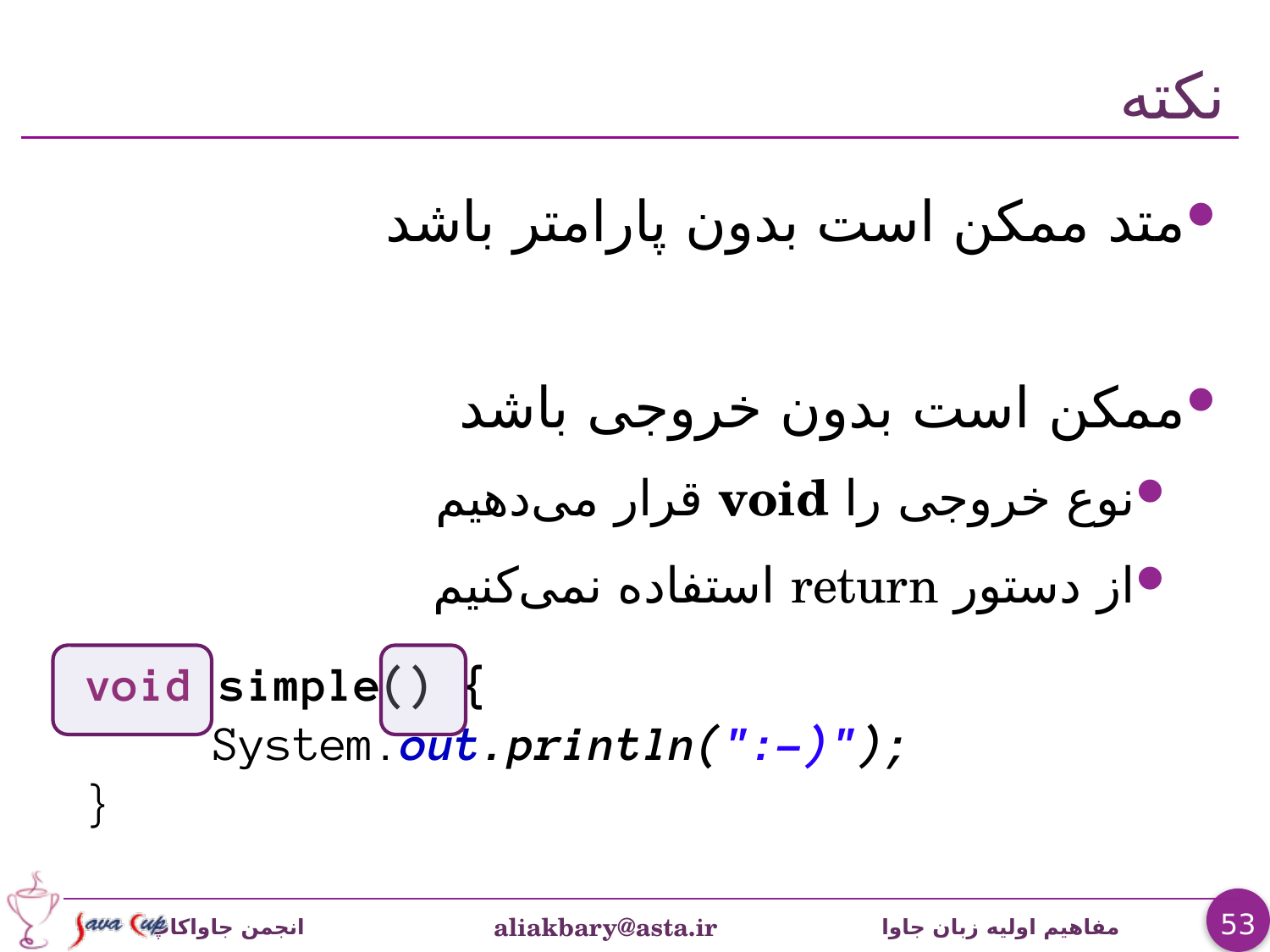

# نکته
متد ممکن است بدون پارامتر باشد

ممکن است بدون خروجی باشد
نوع خروجی را void قرار می‌دهيم
از دستور return استفاده نمی‌کنيم

void simple() {
	System.out.println(":-)");
}